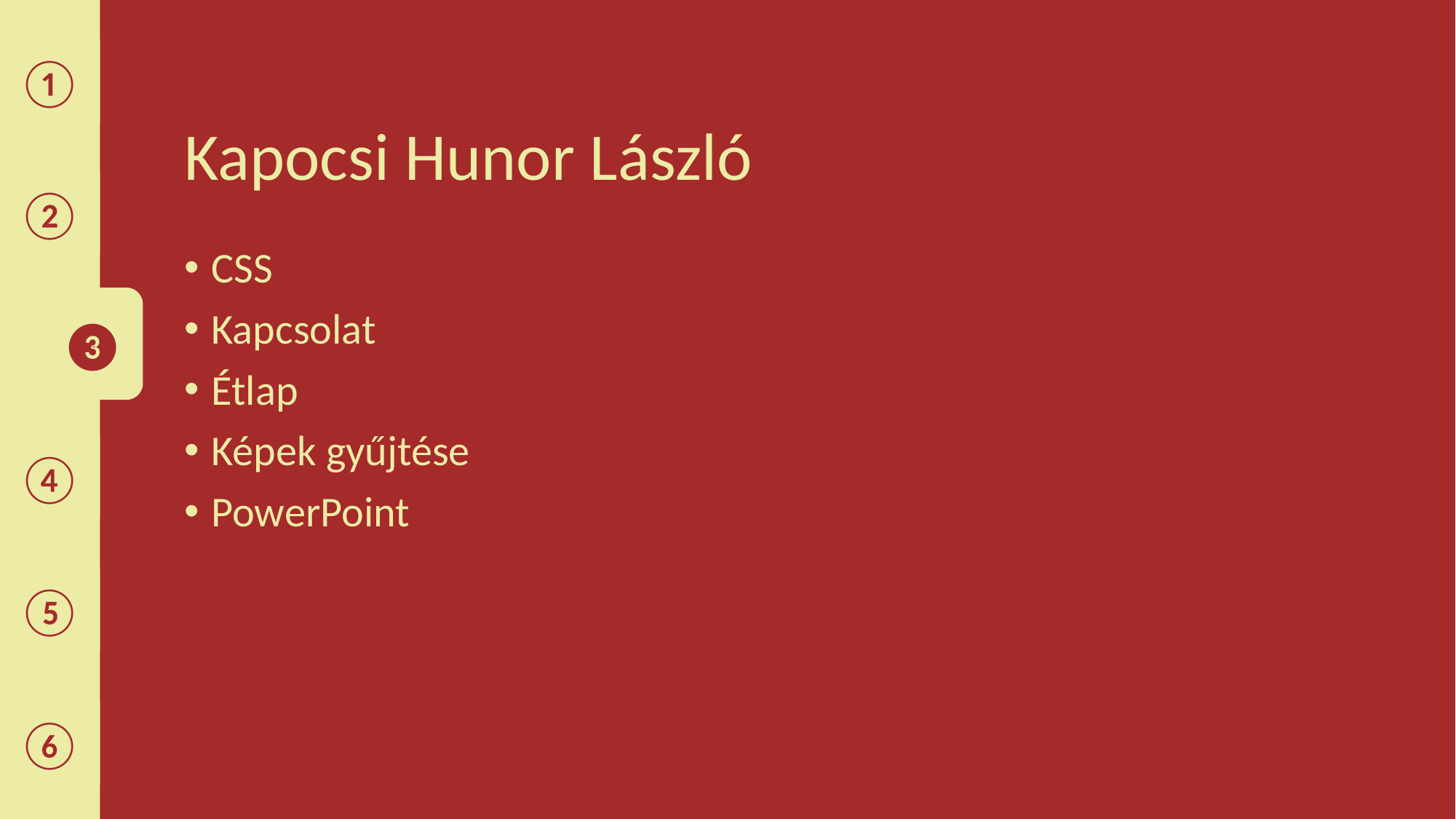

①
# Kapocsi Hunor László
②
CSS
Kapcsolat
Étlap
Képek gyűjtése
PowerPoint

❸
④
⑤
⑥